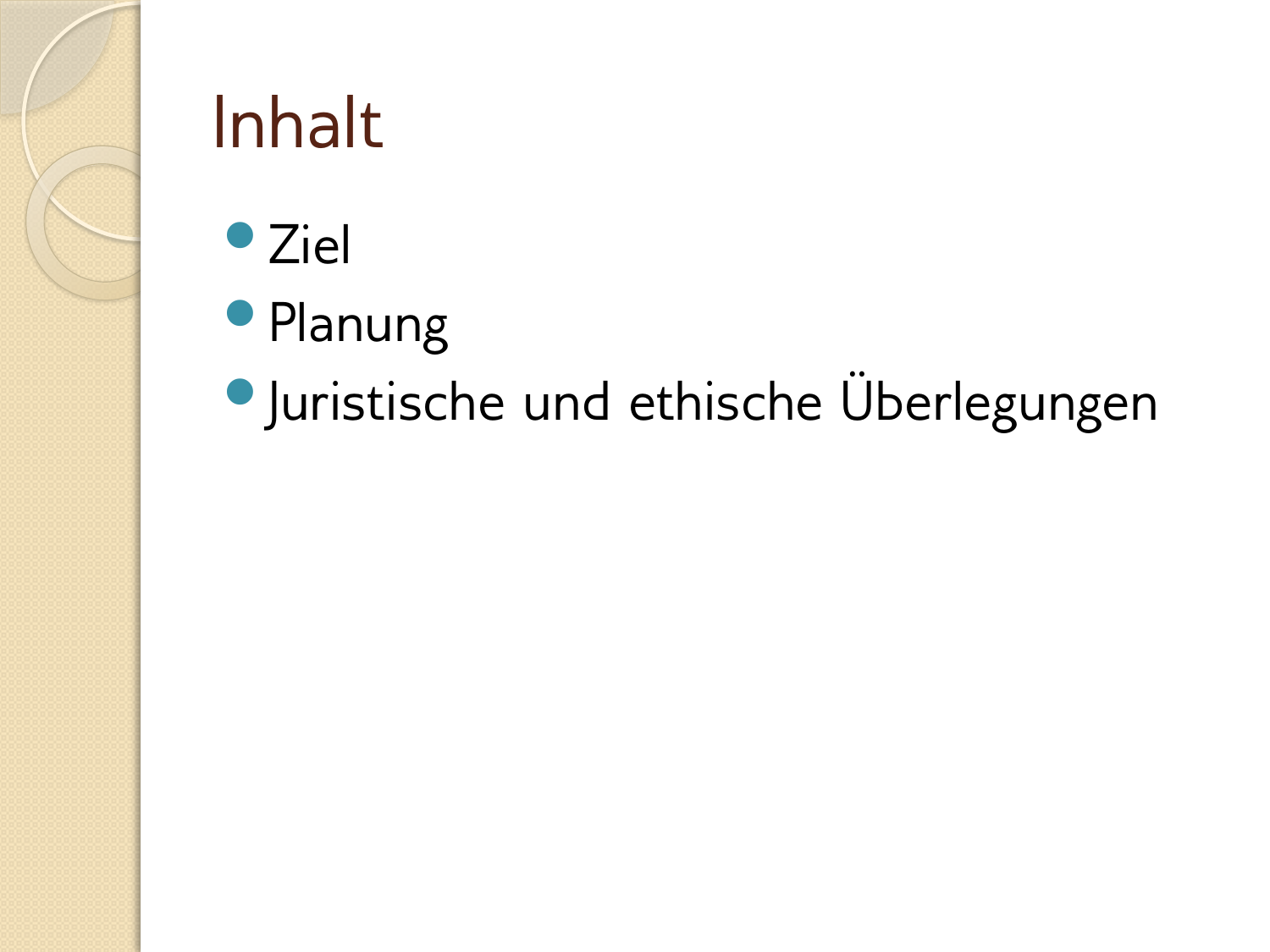

# Inhalt
Ziel
Planung
Juristische und ethische Überlegungen